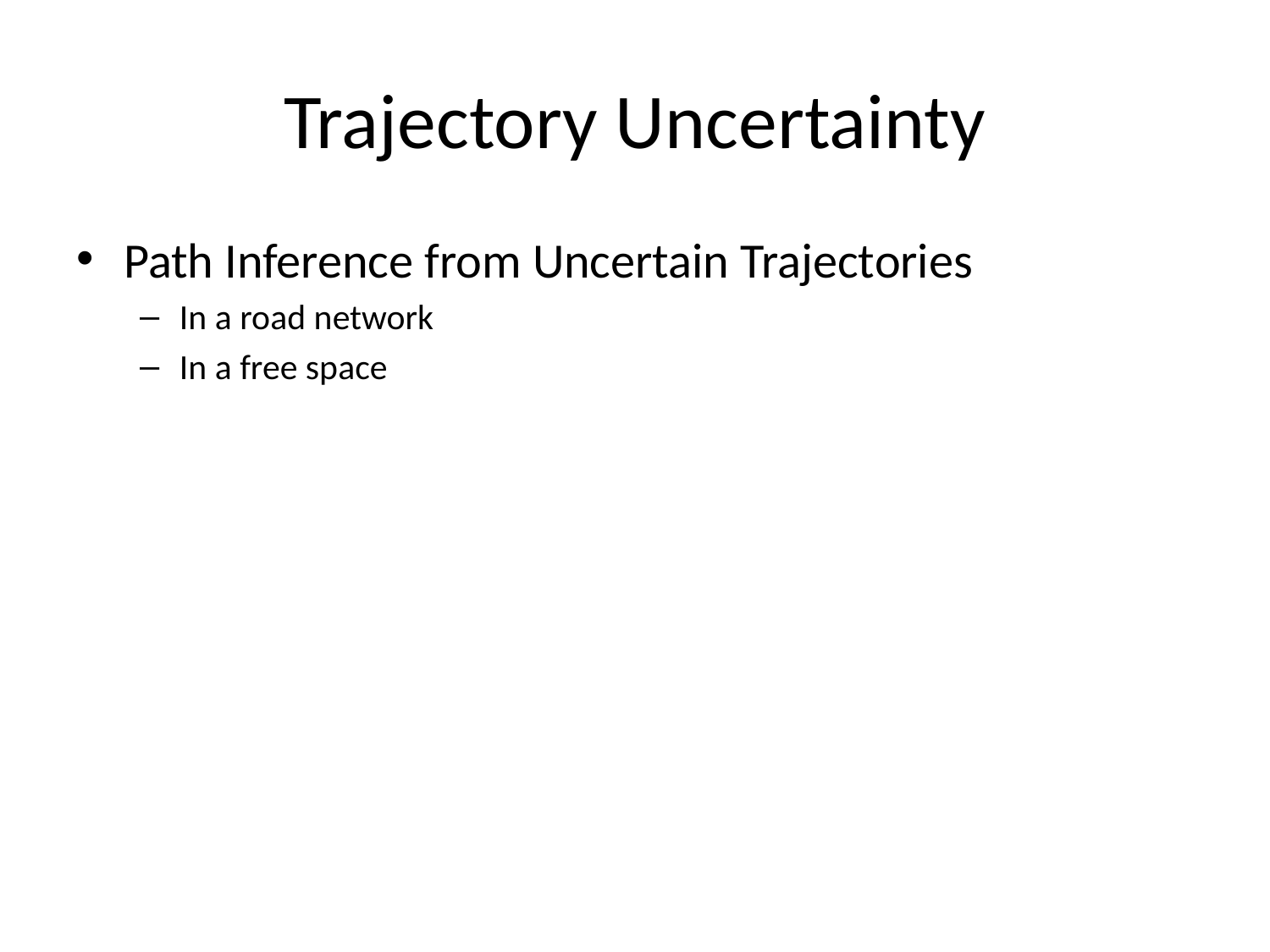

# Trajectory Uncertainty
Path Inference from Uncertain Trajectories
In a road network
In a free space